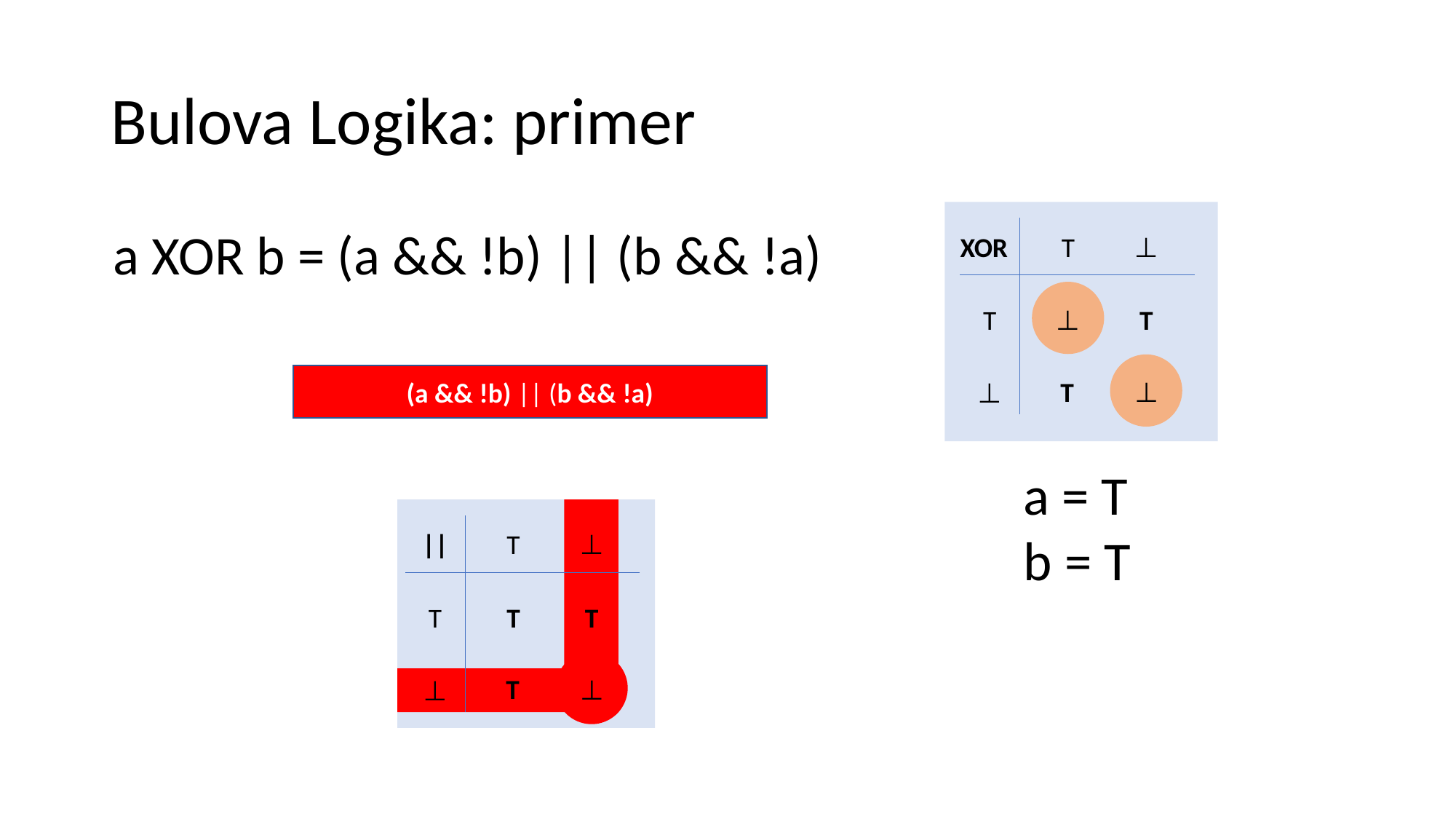

# Bulova Logika: primer

a XOR b = (a && !b) || (b && !a)
XOR
T
⊥

⊥
T
T

(a && !b) || (b && !a)

T
⊥
⊥
a = T
b = T

||
T
⊥
T
T
T

T
⊥
⊥